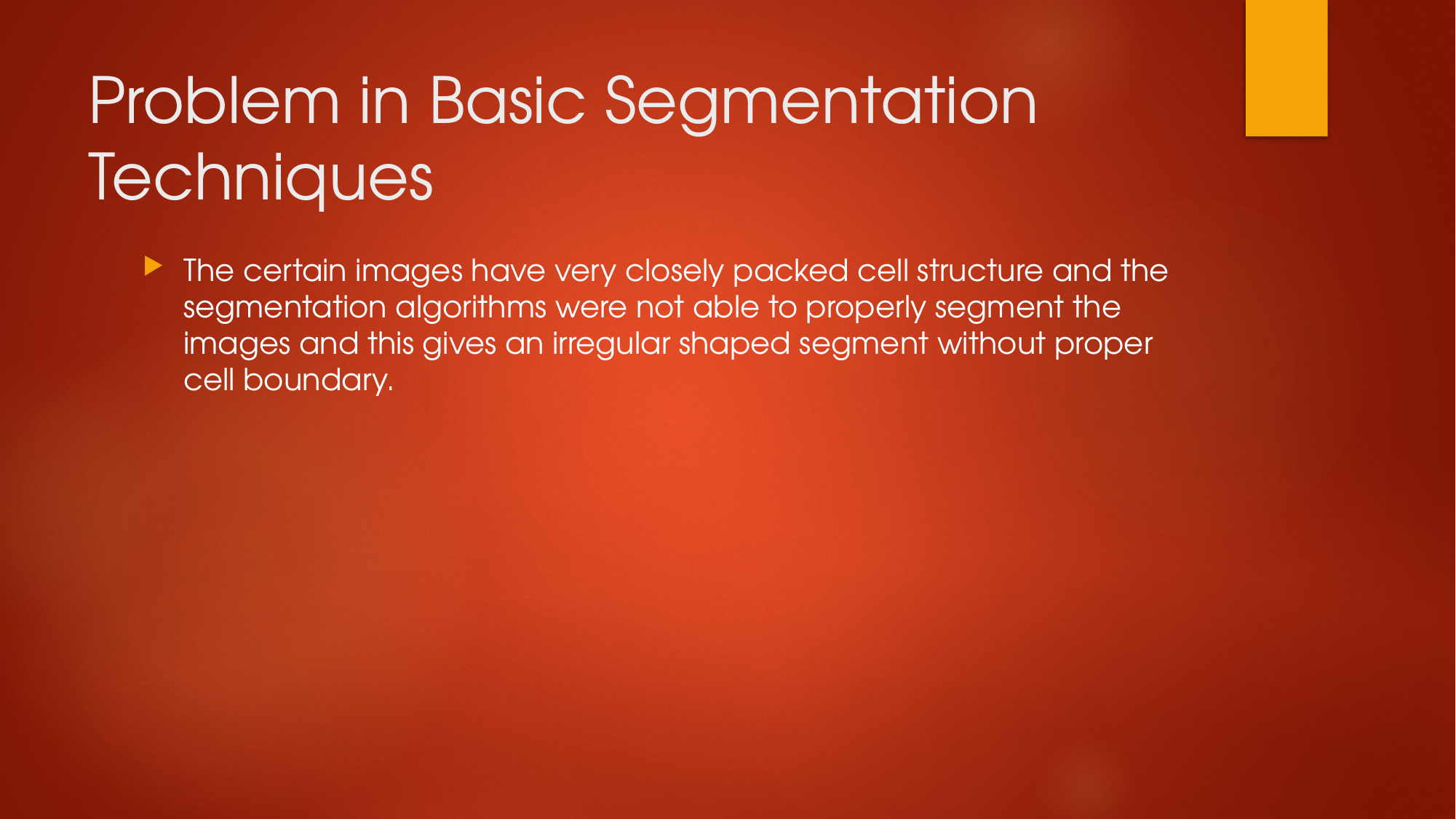

# Problem in Basic Segmentation Techniques
The certain images have very closely packed cell structure and the segmentation algorithms were not able to properly segment the images and this gives an irregular shaped segment without proper cell boundary.